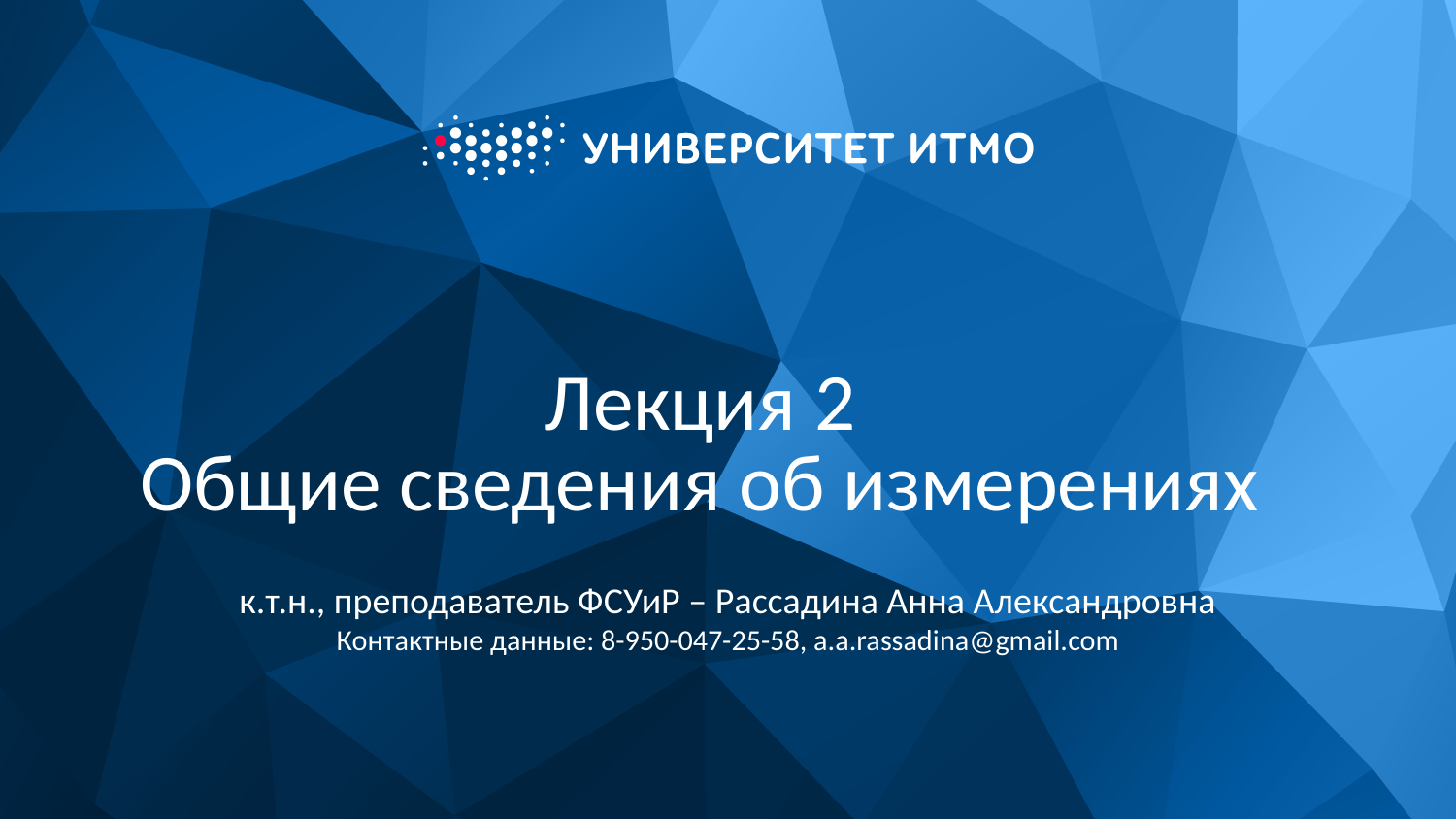

# Лекция 2 Общие сведения об измерениях
к.т.н., преподаватель ФСУиР – Рассадина Анна Александровна
Контактные данные: 8-950-047-25-58, a.a.rassadina@gmail.com